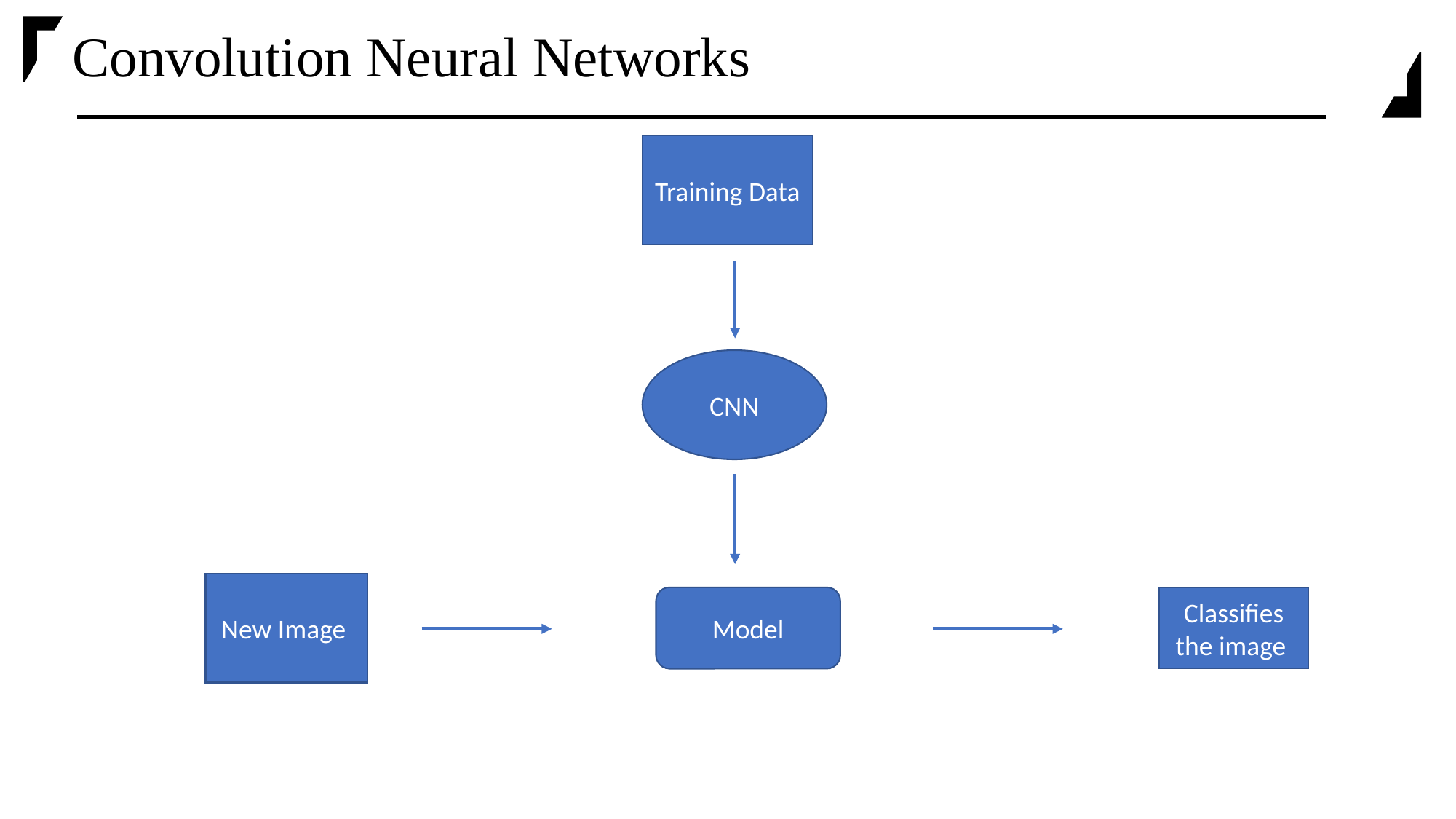

# Convolution Neural Networks

Training Data
CNN
New Image
Model
Classifies the image